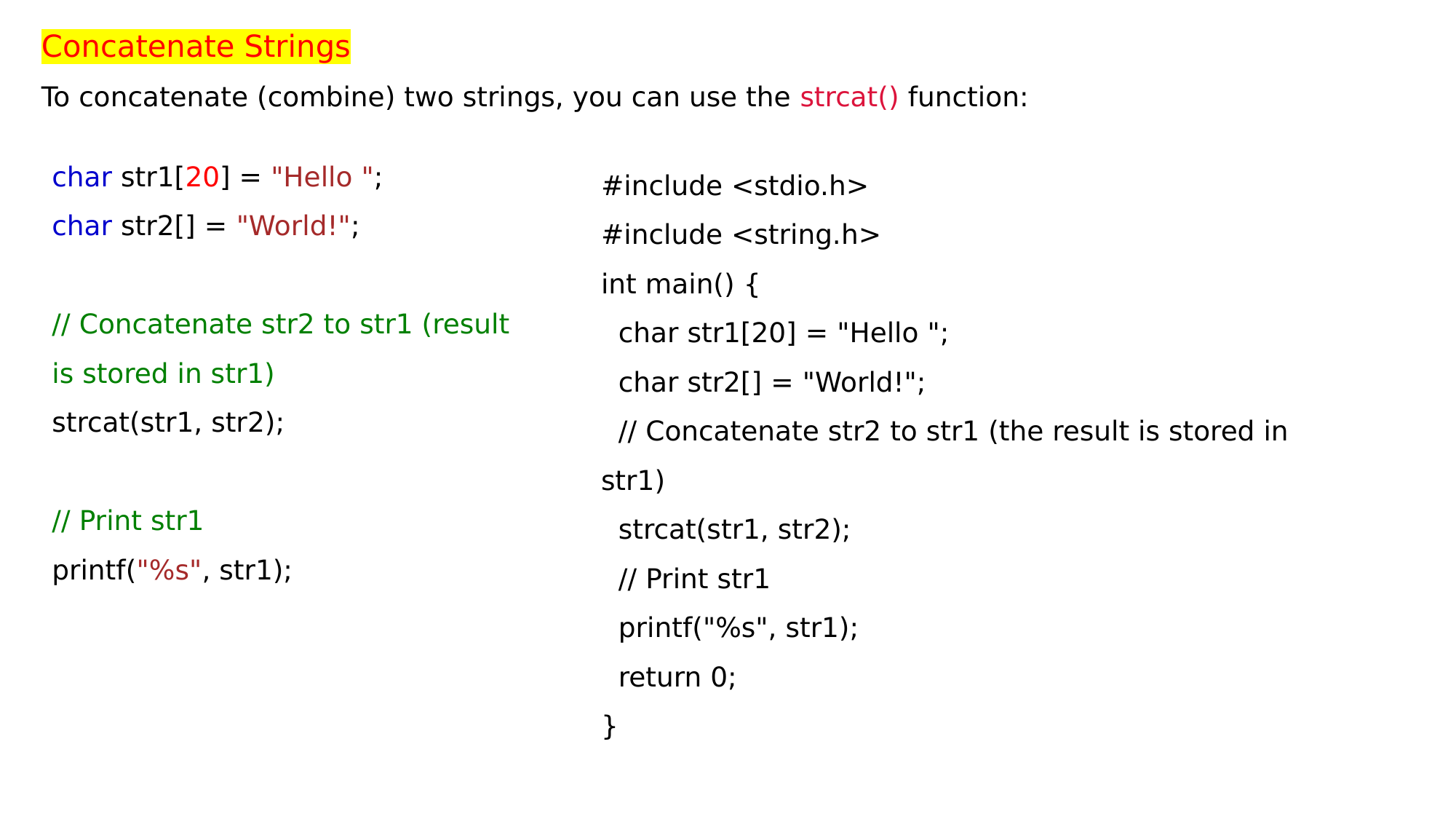

Concatenate Strings
To concatenate (combine) two strings, you can use the strcat() function:
char str1[20] = "Hello ";
char str2[] = "World!";
// Concatenate str2 to str1 (result is stored in str1)
strcat(str1, str2);
// Print str1
printf("%s", str1);
#include <stdio.h>
#include <string.h>
int main() {
  char str1[20] = "Hello ";
  char str2[] = "World!";
  // Concatenate str2 to str1 (the result is stored in str1)
  strcat(str1, str2);
  // Print str1
  printf("%s", str1);
  return 0;
}